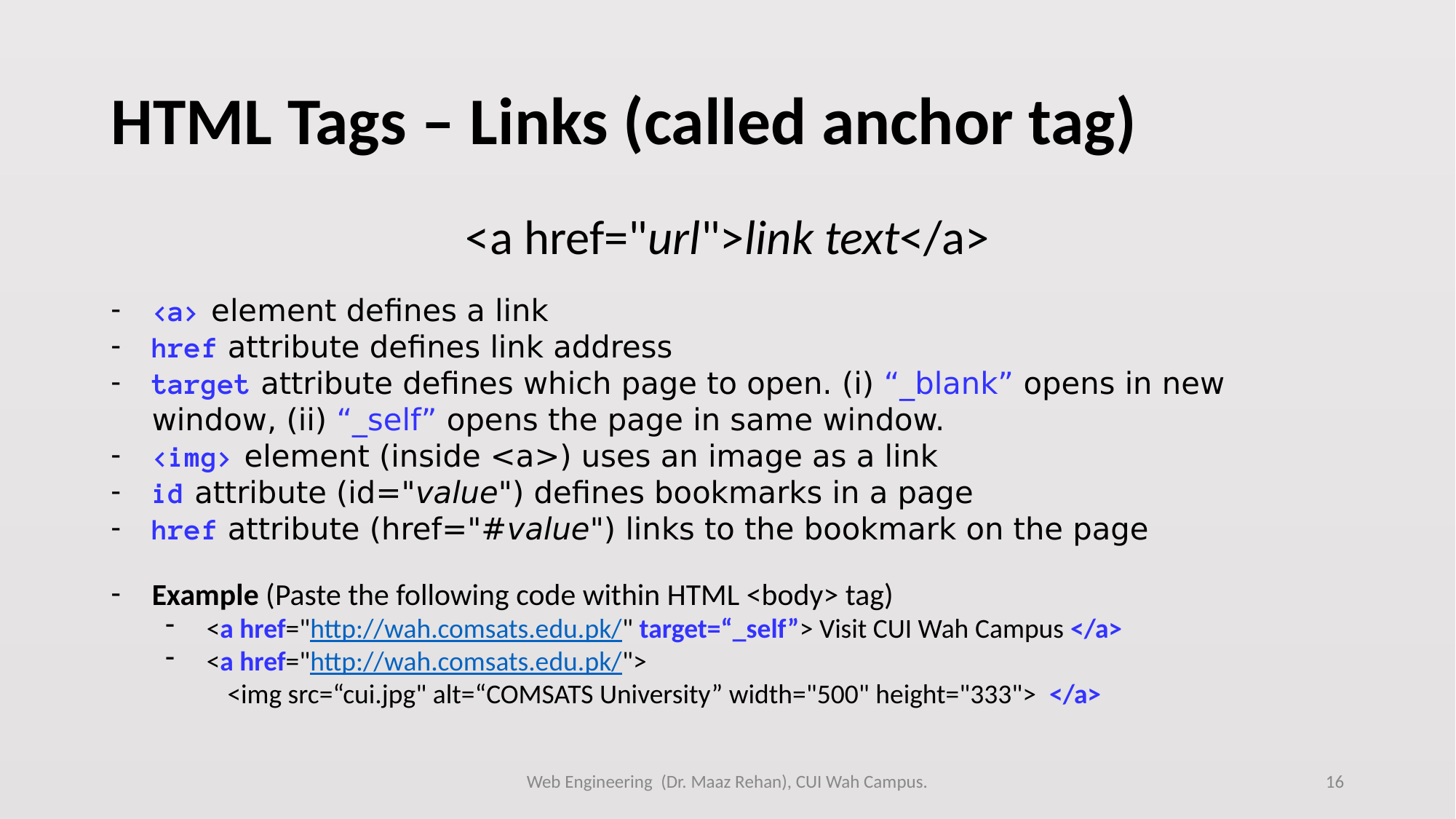

# HTML Tags – Links (called anchor tag)
<a href="url">link text</a>

<a> element defines a link
href attribute defines link address
target attribute defines which page to open. (i) “_blank” opens in new window, (ii) “_self” opens the page in same window.
<img> element (inside <a>) uses an image as a link
id attribute (id="value") defines bookmarks in a page
href attribute (href="#value") links to the bookmark on the page

Example (Paste the following code within HTML <body> tag)
<a href="http://wah.comsats.edu.pk/" target=“_self”> Visit CUI Wah Campus </a>
<a href="http://wah.comsats.edu.pk/">
          <img src=“cui.jpg" alt=“COMSATS University” width="500" height="333">  </a>
Web Engineering  (Dr. Maaz Rehan), CUI Wah Campus.
16